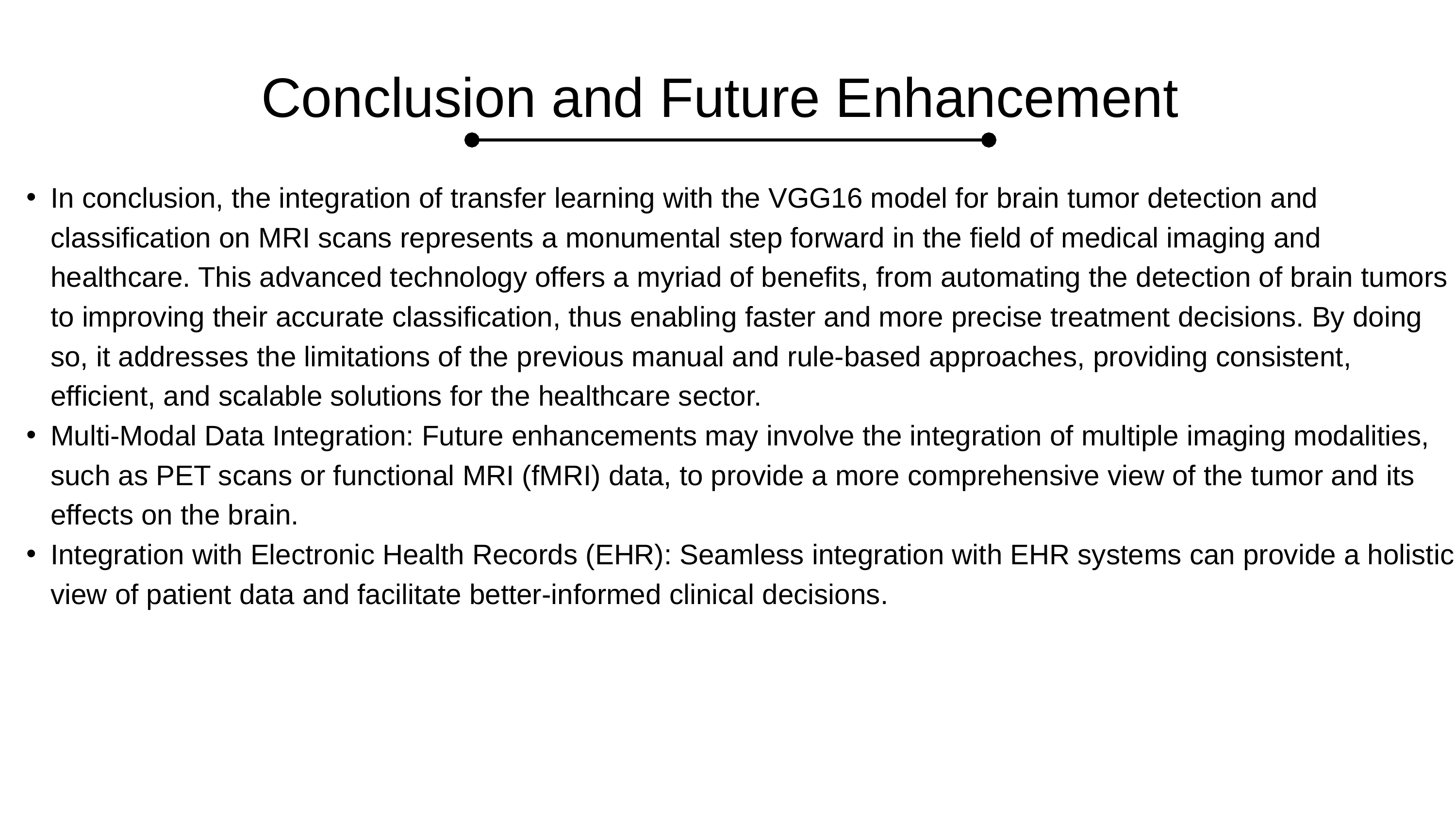

Conclusion and Future Enhancement

In conclusion, the integration of transfer learning with the VGG16 model for brain tumor detection and classification on MRI scans represents a monumental step forward in the field of medical imaging and healthcare. This advanced technology offers a myriad of benefits, from automating the detection of brain tumors to improving their accurate classification, thus enabling faster and more precise treatment decisions. By doing so, it addresses the limitations of the previous manual and rule-based approaches, providing consistent, efficient, and scalable solutions for the healthcare sector.
Multi-Modal Data Integration: Future enhancements may involve the integration of multiple imaging modalities, such as PET scans or functional MRI (fMRI) data, to provide a more comprehensive view of the tumor and its effects on the brain.
Integration with Electronic Health Records (EHR): Seamless integration with EHR systems can provide a holistic view of patient data and facilitate better-informed clinical decisions.